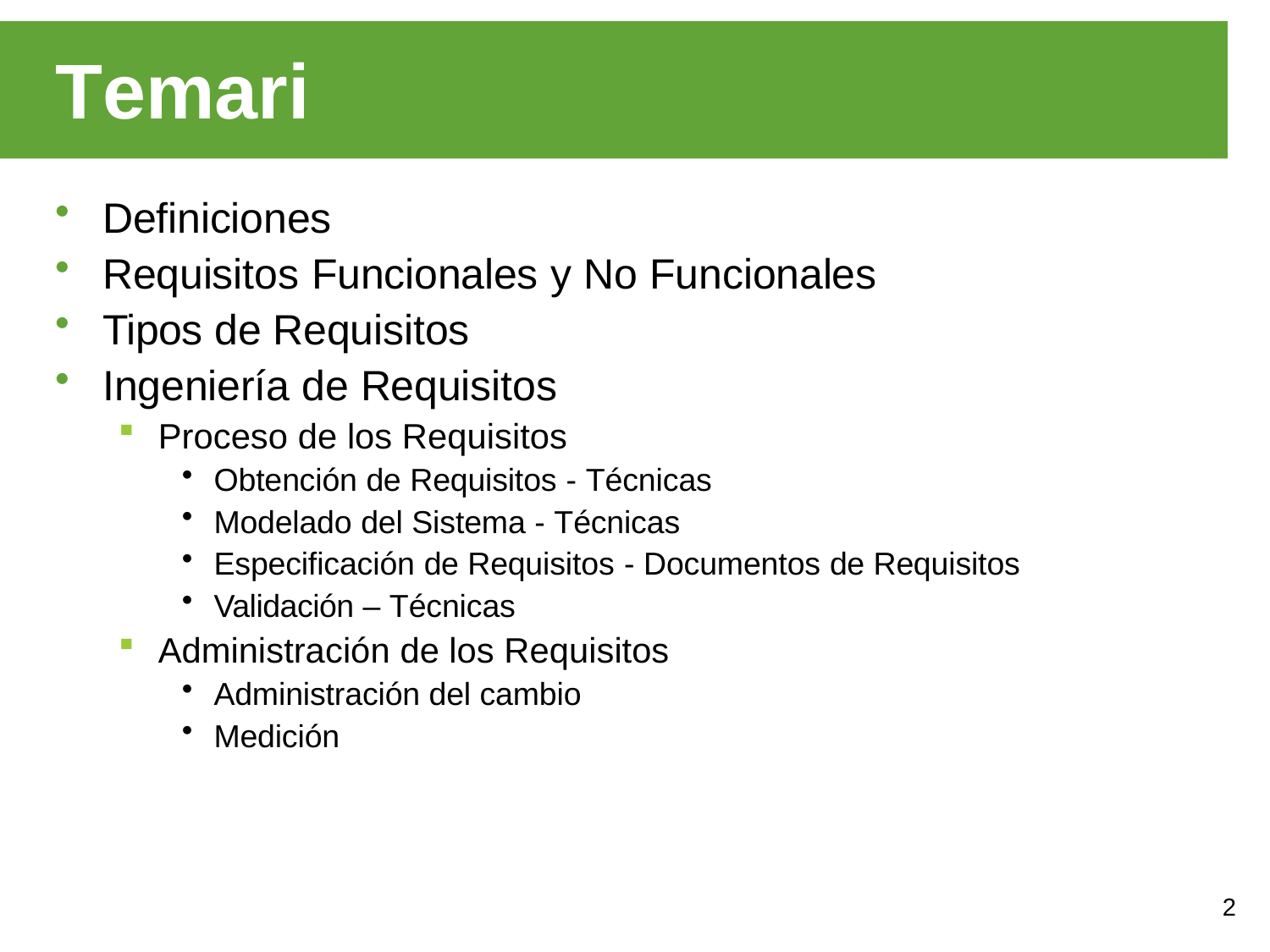

# Temario
Definiciones
Requisitos Funcionales y No Funcionales
Tipos de Requisitos
Ingeniería de Requisitos
Proceso de los Requisitos
Obtención de Requisitos - Técnicas
Modelado del Sistema - Técnicas
Especificación de Requisitos - Documentos de Requisitos
Validación – Técnicas
Administración de los Requisitos
Administración del cambio
Medición
2